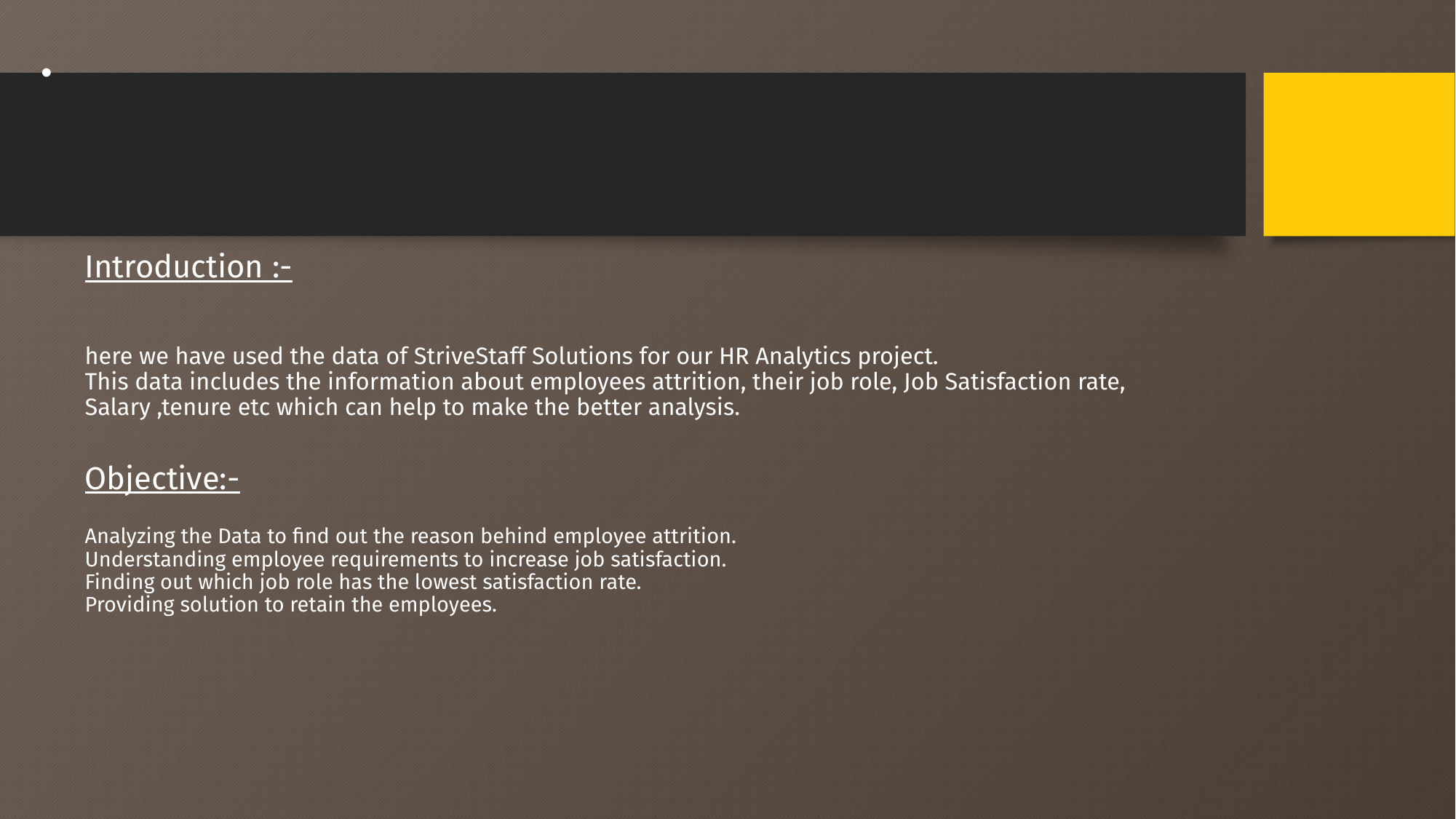

# Introduction :- here we have used the data of StriveStaff Solutions for our HR Analytics project. This data includes the information about employees attrition, their job role, Job Satisfaction rate, Salary ,tenure etc which can help to make the better analysis. Objective:- Analyzing the Data to find out the reason behind employee attrition. Understanding employee requirements to increase job satisfaction. Finding out which job role has the lowest satisfaction rate. Providing solution to retain the employees.